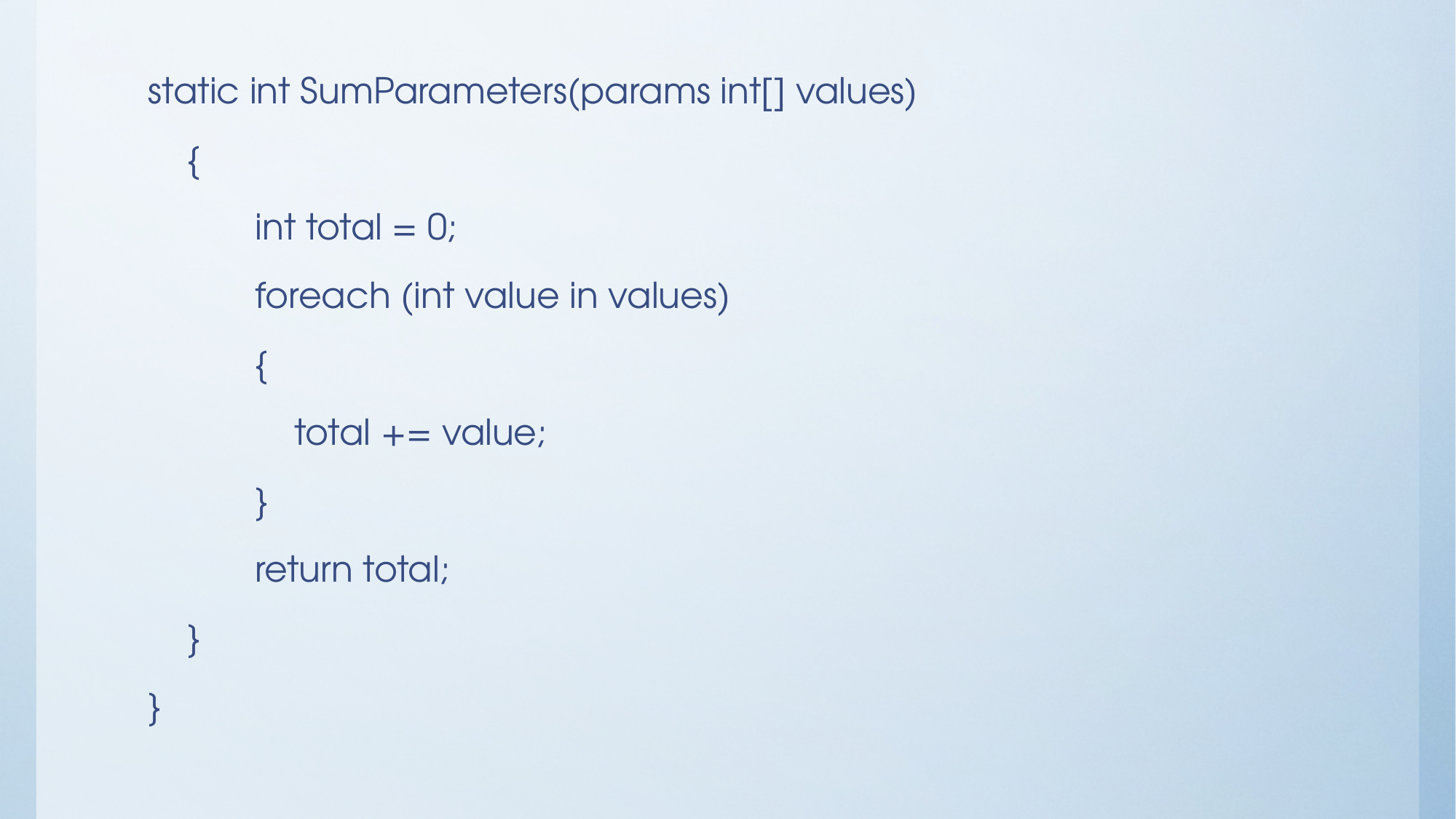

static int SumParameters(params int[] values)
    {
	int total = 0;
	foreach (int value in values)
	{
	    total += value;
	}
	return total;
    }
}